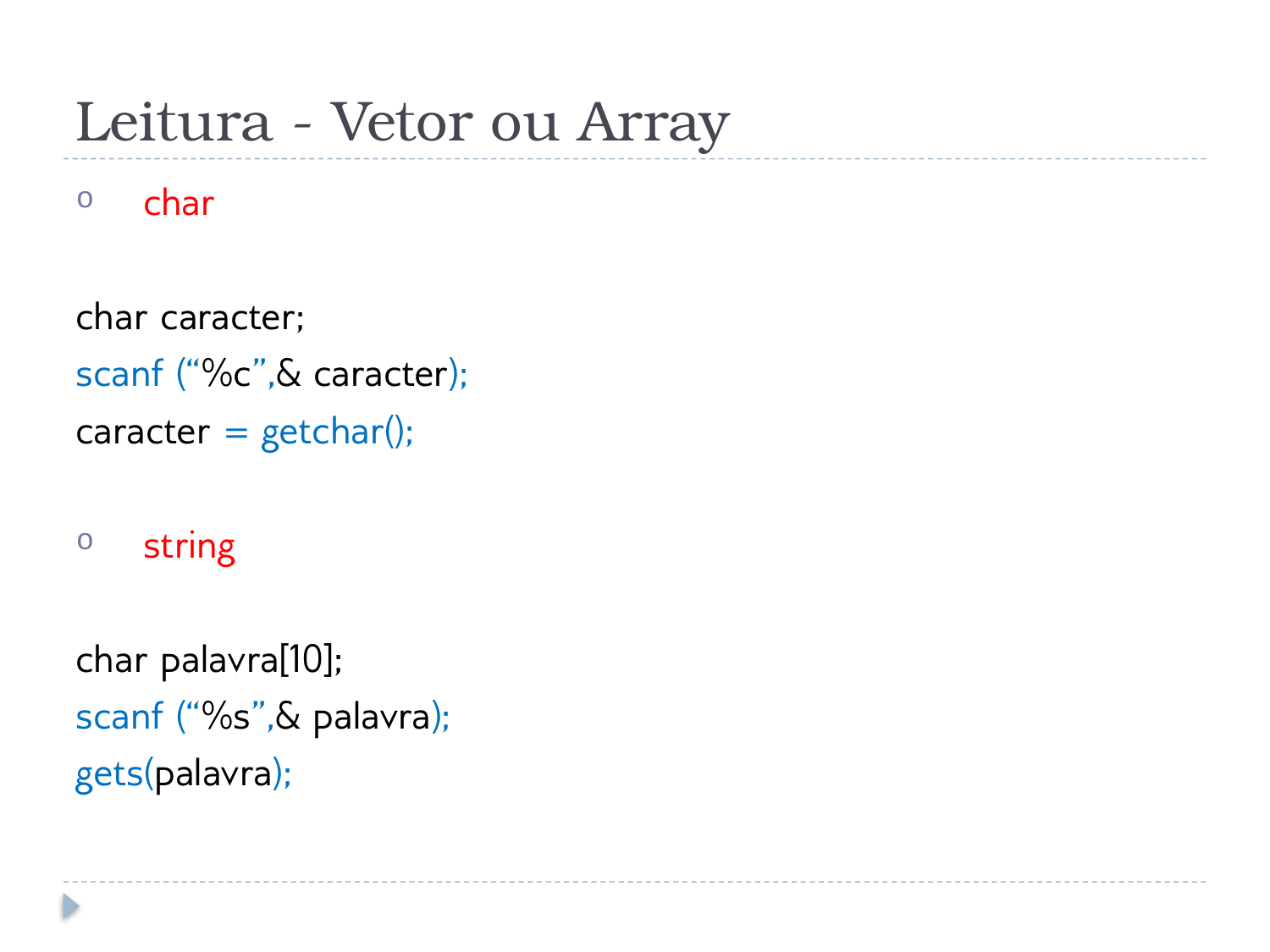

# Leitura - Vetor ou Array
char

char caracter;
scanf (“%c”,& caracter);
caracter = getchar();

string

char palavra[10];
scanf (“%s”,& palavra);
gets(palavra);